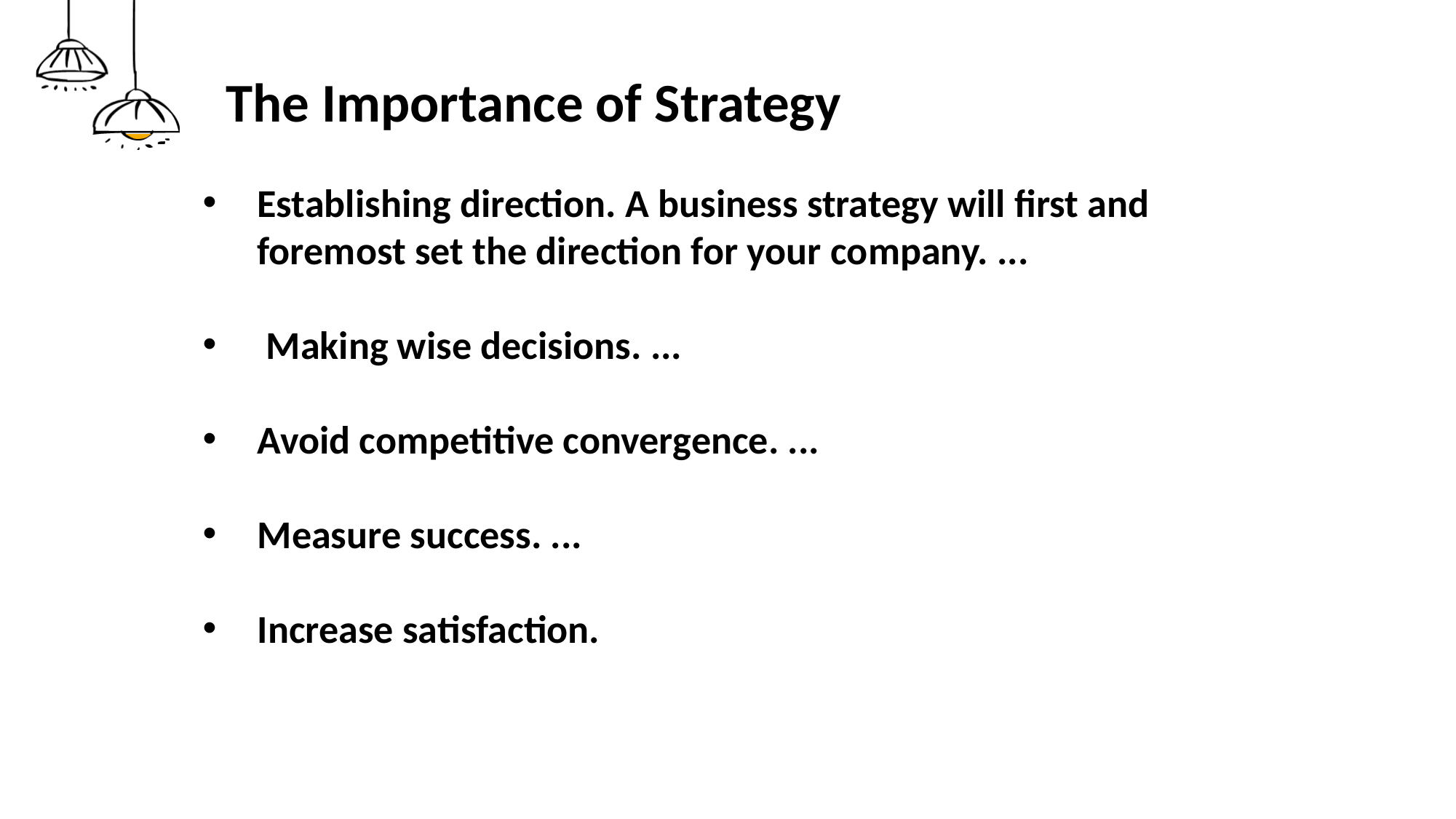

# The Importance of Strategy
Establishing direction. A business strategy will first and foremost set the direction for your company. ...

 Making wise decisions. ...

Avoid competitive convergence. ...

Measure success. ...

Increase satisfaction.